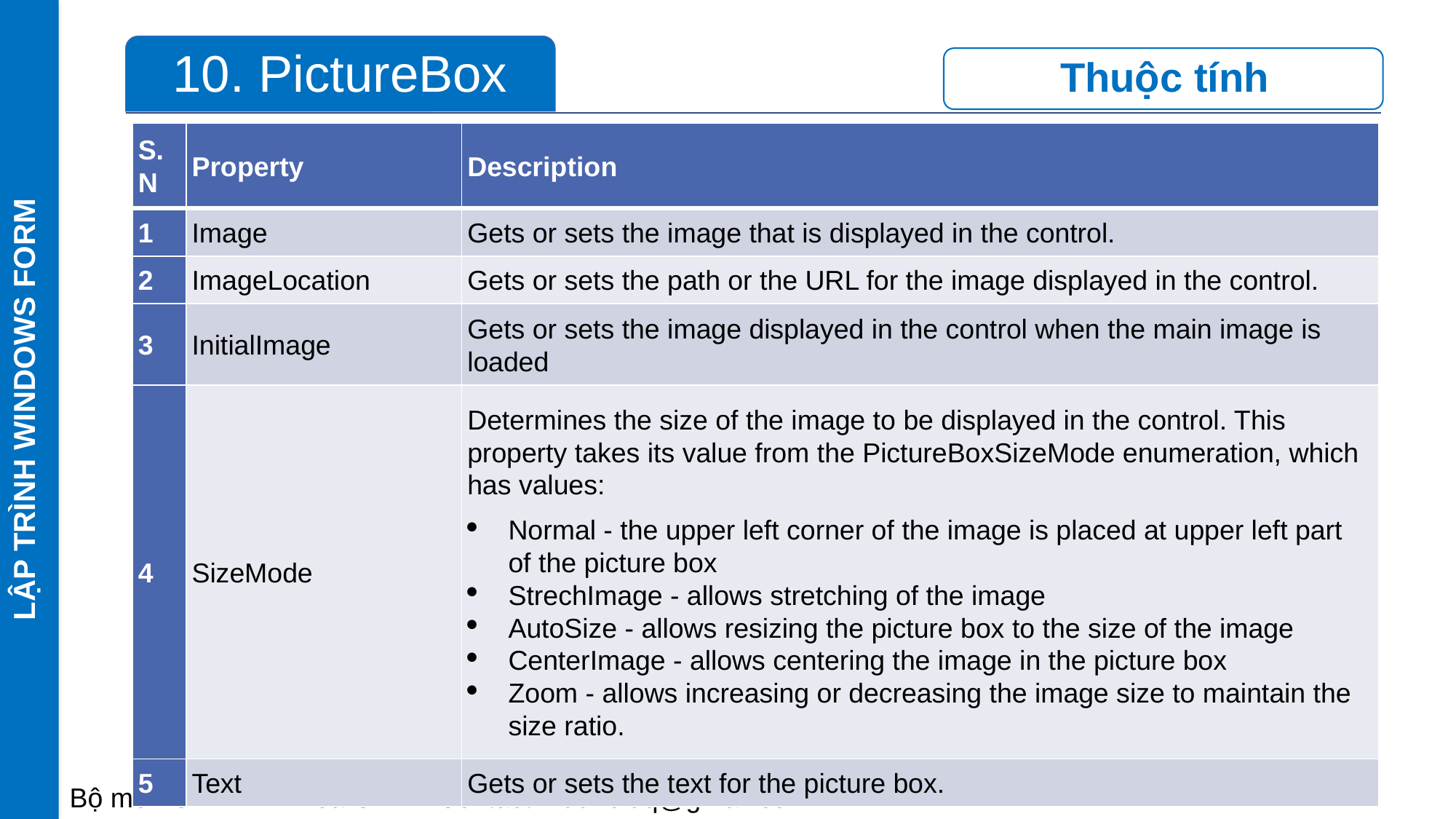

LẬP TRÌNH WINDOWS FORM
10. PictureBox
Thuộc tính
| S.N | Property | Description |
| --- | --- | --- |
| 1 | Image | Gets or sets the image that is displayed in the control. |
| 2 | ImageLocation | Gets or sets the path or the URL for the image displayed in the control. |
| 3 | InitialImage | Gets or sets the image displayed in the control when the main image is loaded |
| 4 | SizeMode | Determines the size of the image to be displayed in the control. This property takes its value from the PictureBoxSizeMode enumeration, which has values: Normal - the upper left corner of the image is placed at upper left part of the picture box StrechImage - allows stretching of the image AutoSize - allows resizing the picture box to the size of the image CenterImage - allows centering the image in the picture box Zoom - allows increasing or decreasing the image size to maintain the size ratio. |
| 5 | Text | Gets or sets the text for the picture box. |
60
Bộ môn CNPM – Khoa CNTT. Contact: huunoidq@gmail.com